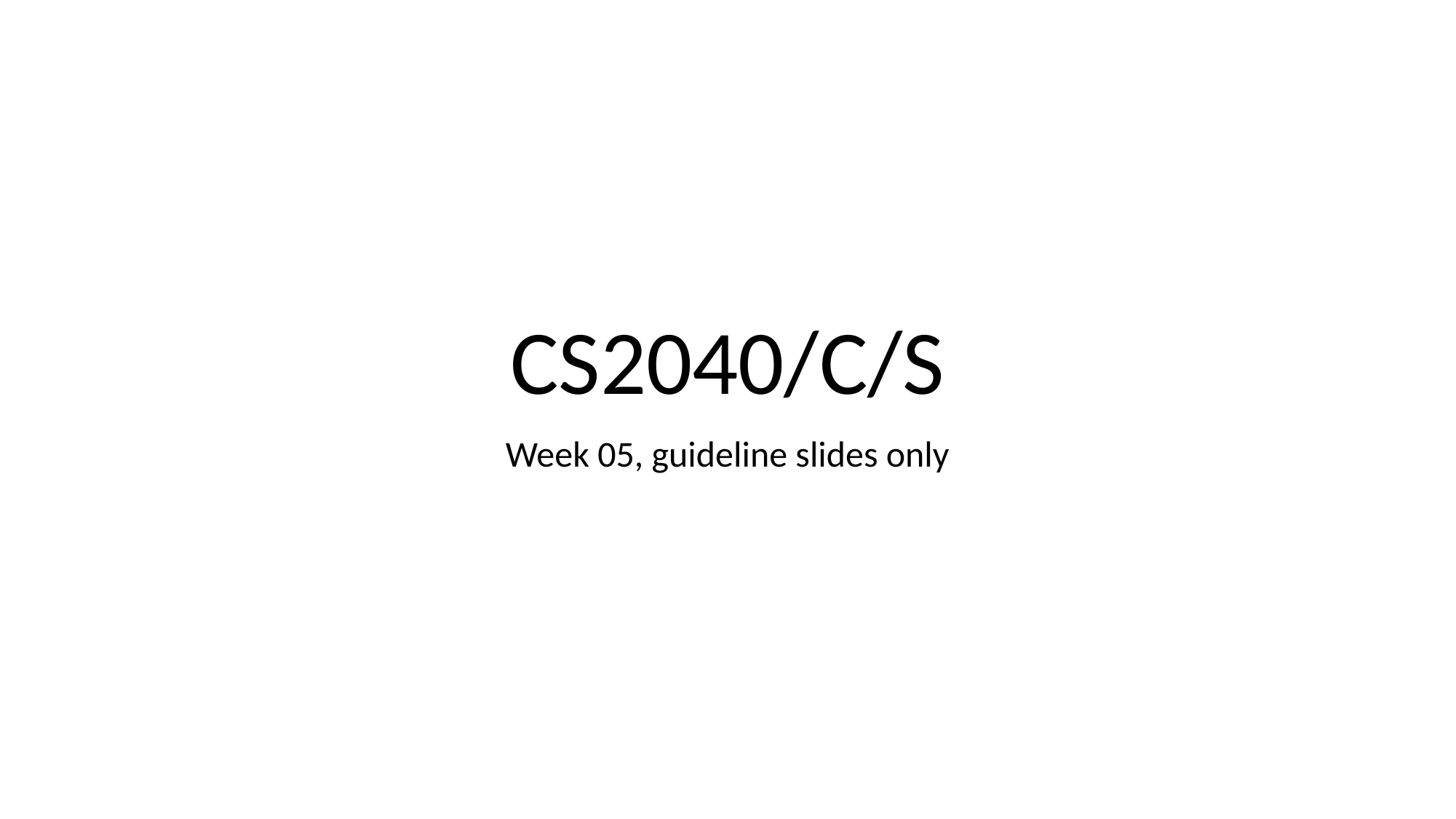

# CS2040/C/S
Week 05, guideline slides only